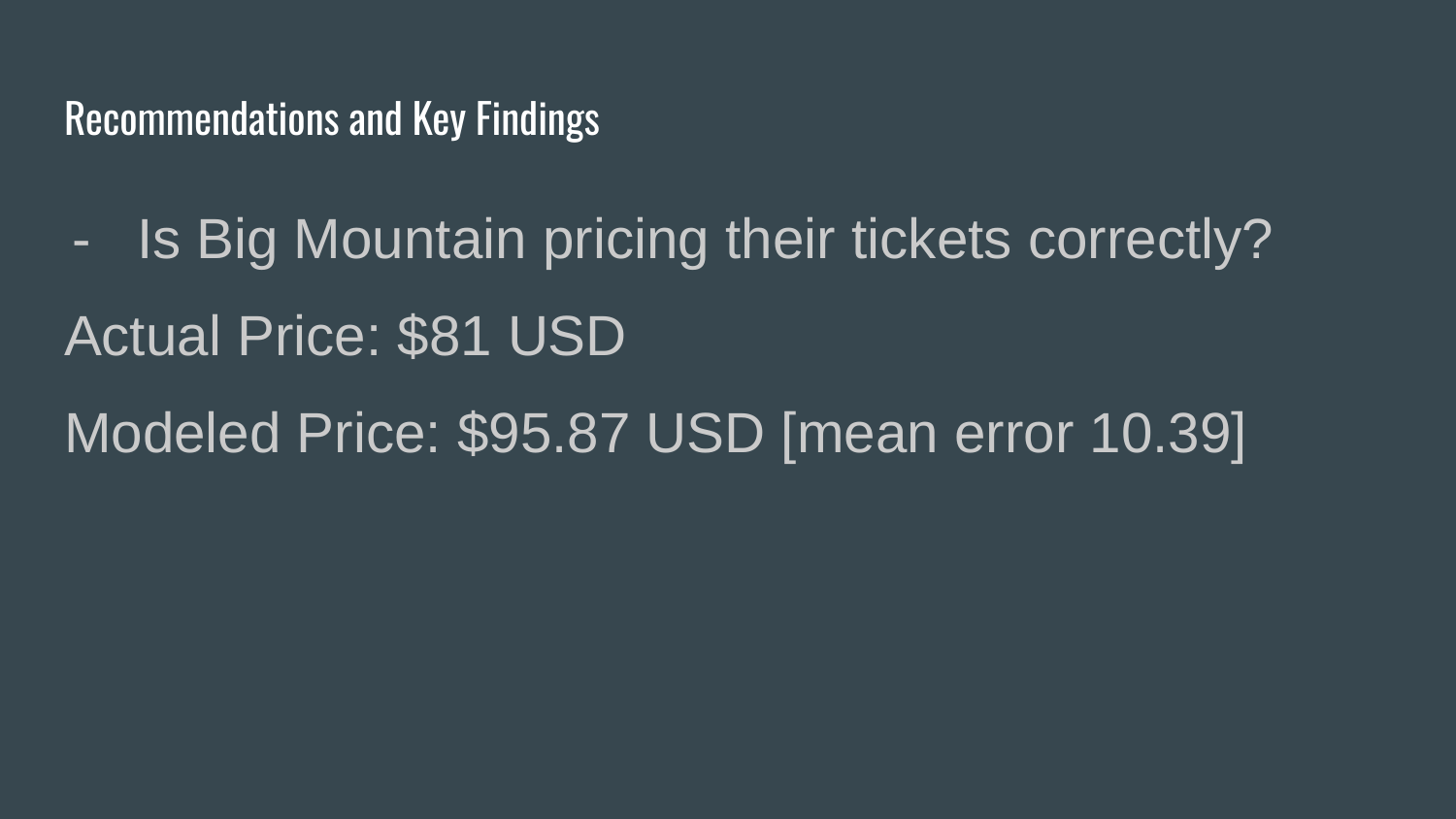

# Recommendations and Key Findings
Is Big Mountain pricing their tickets correctly?
Actual Price: $81 USD
Modeled Price: $95.87 USD [mean error 10.39]